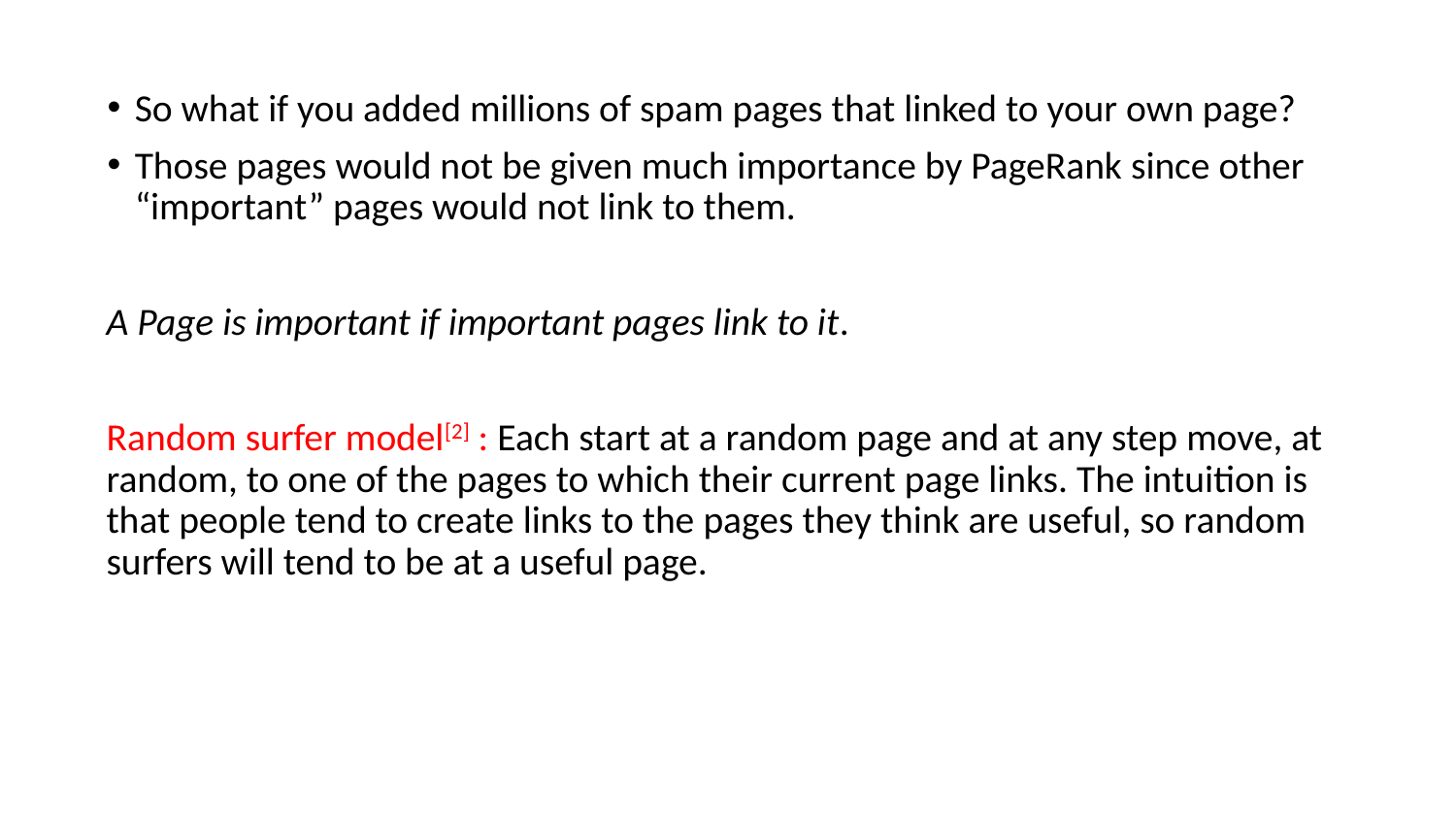

So what if you added millions of spam pages that linked to your own page?
Those pages would not be given much importance by PageRank since other “important” pages would not link to them.

A Page is important if important pages link to it.

Random surfer model[2] : Each start at a random page and at any step move, at random, to one of the pages to which their current page links. The intuition is that people tend to create links to the pages they think are useful, so random surfers will tend to be at a useful page.